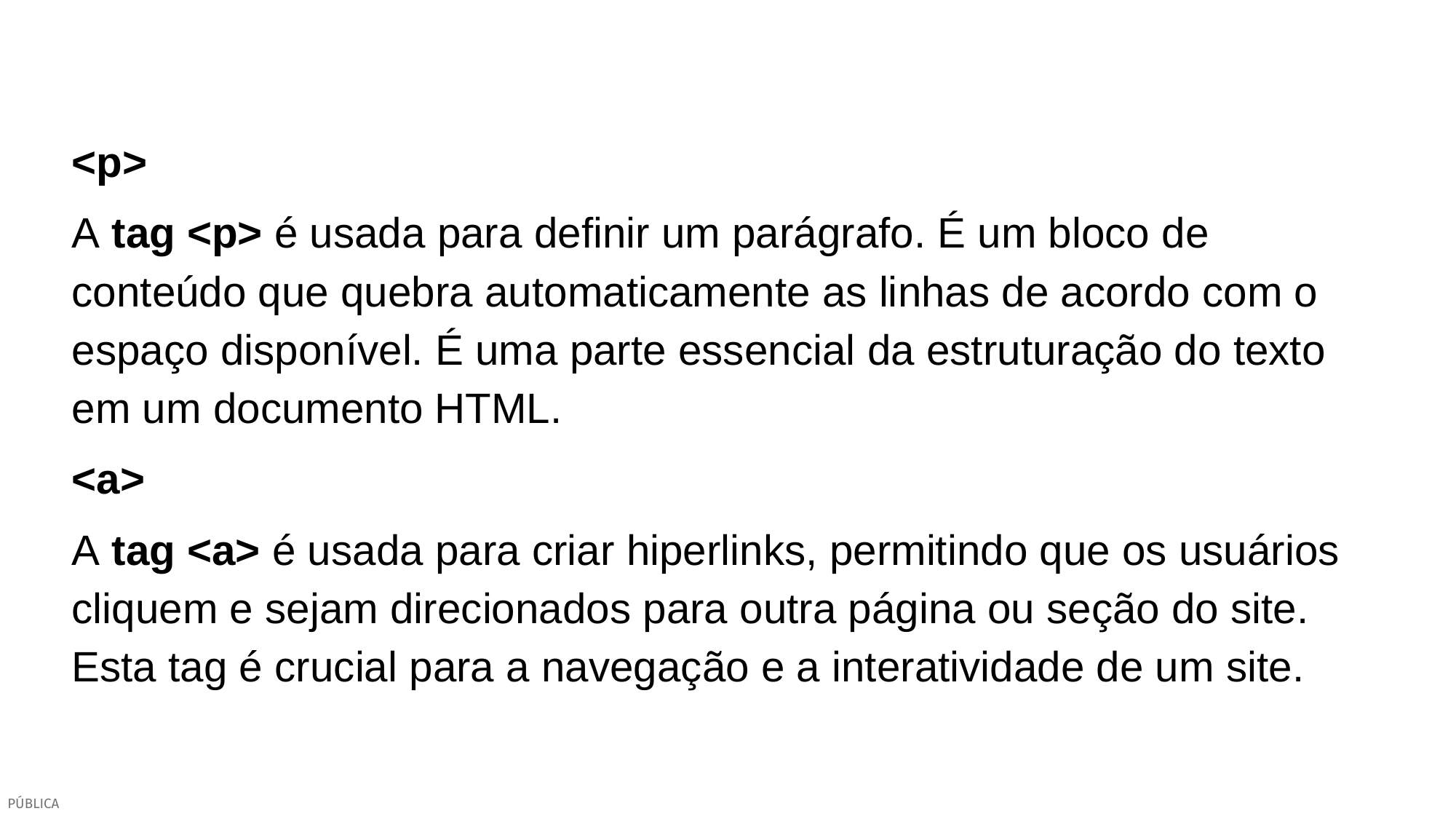

<p>
A tag <p> é usada para definir um parágrafo. É um bloco de conteúdo que quebra automaticamente as linhas de acordo com o espaço disponível. É uma parte essencial da estruturação do texto em um documento HTML.
<a>
A tag <a> é usada para criar hiperlinks, permitindo que os usuários cliquem e sejam direcionados para outra página ou seção do site. Esta tag é crucial para a navegação e a interatividade de um site.